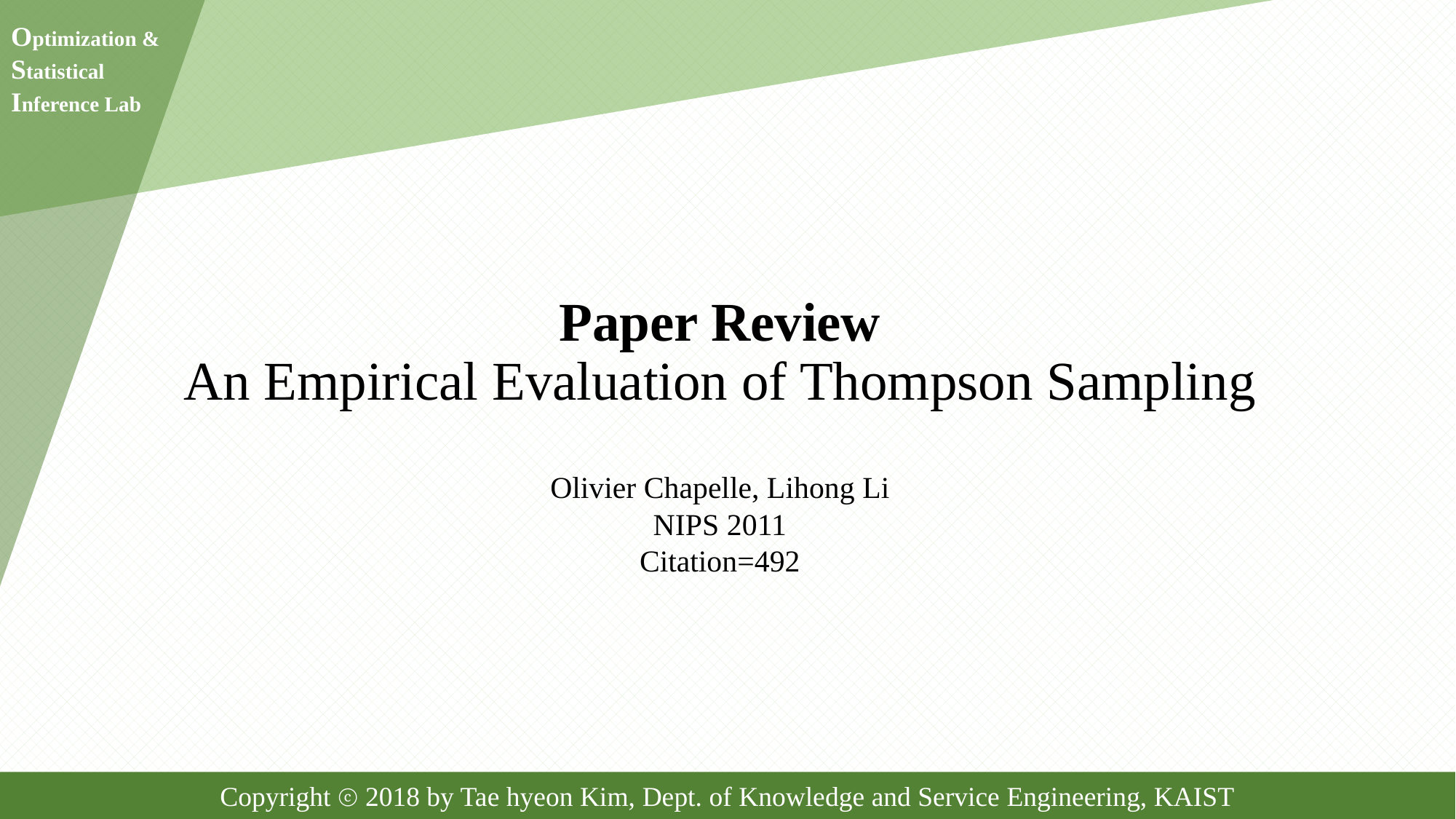

# Paper Review An Empirical Evaluation of Thompson Sampling
Olivier Chapelle, Lihong Li
NIPS 2011
Citation=492